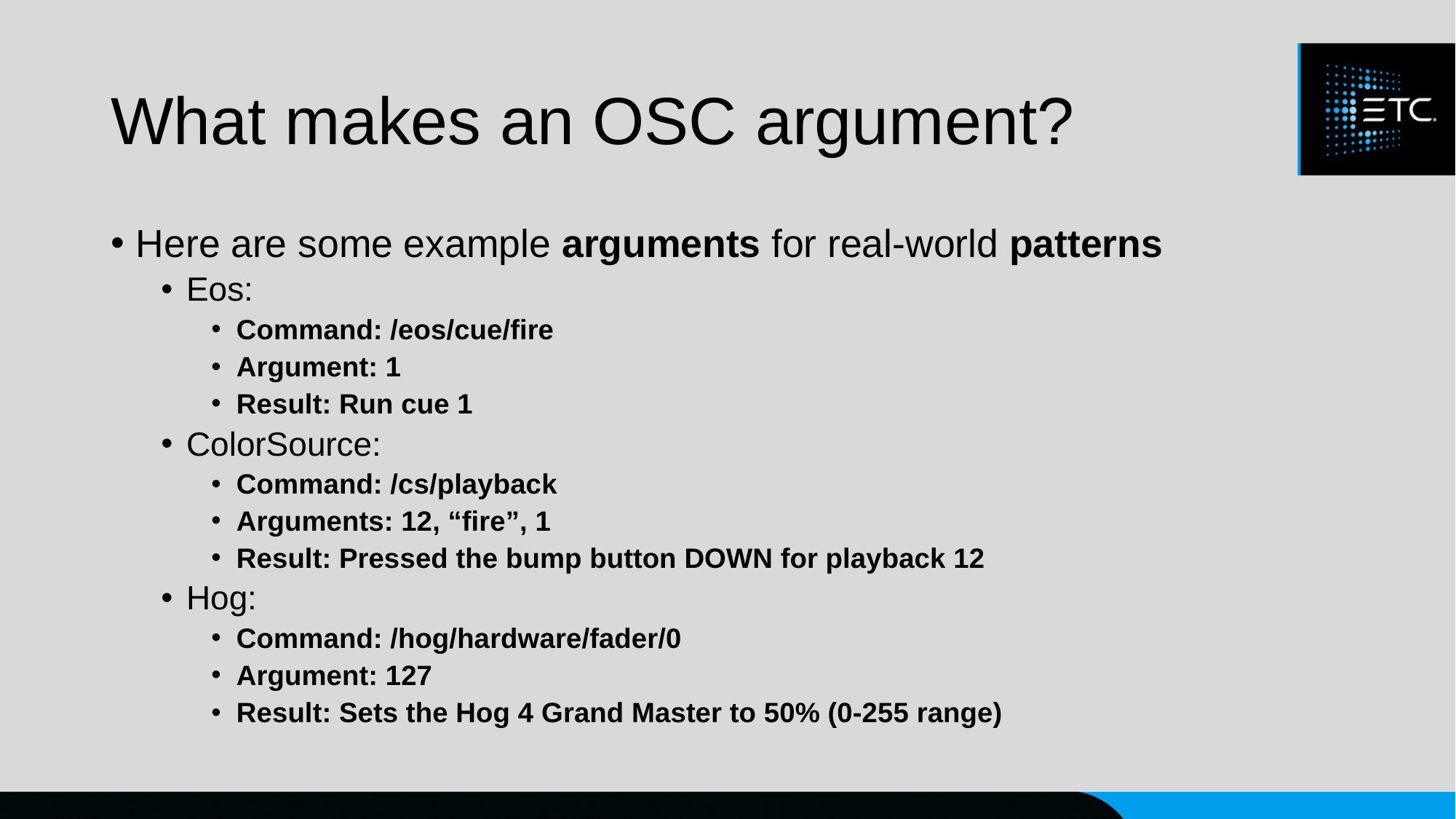

# What makes an OSC argument?
Here are some example arguments for real-world patterns
Eos:
Command: /eos/cue/fire
Argument: 1
Result: Run cue 1
ColorSource:
Command: /cs/playback
Arguments: 12, “fire”, 1
Result: Pressed the bump button DOWN for playback 12
Hog:
Command: /hog/hardware/fader/0
Argument: 127
Result: Sets the Hog 4 Grand Master to 50% (0-255 range)